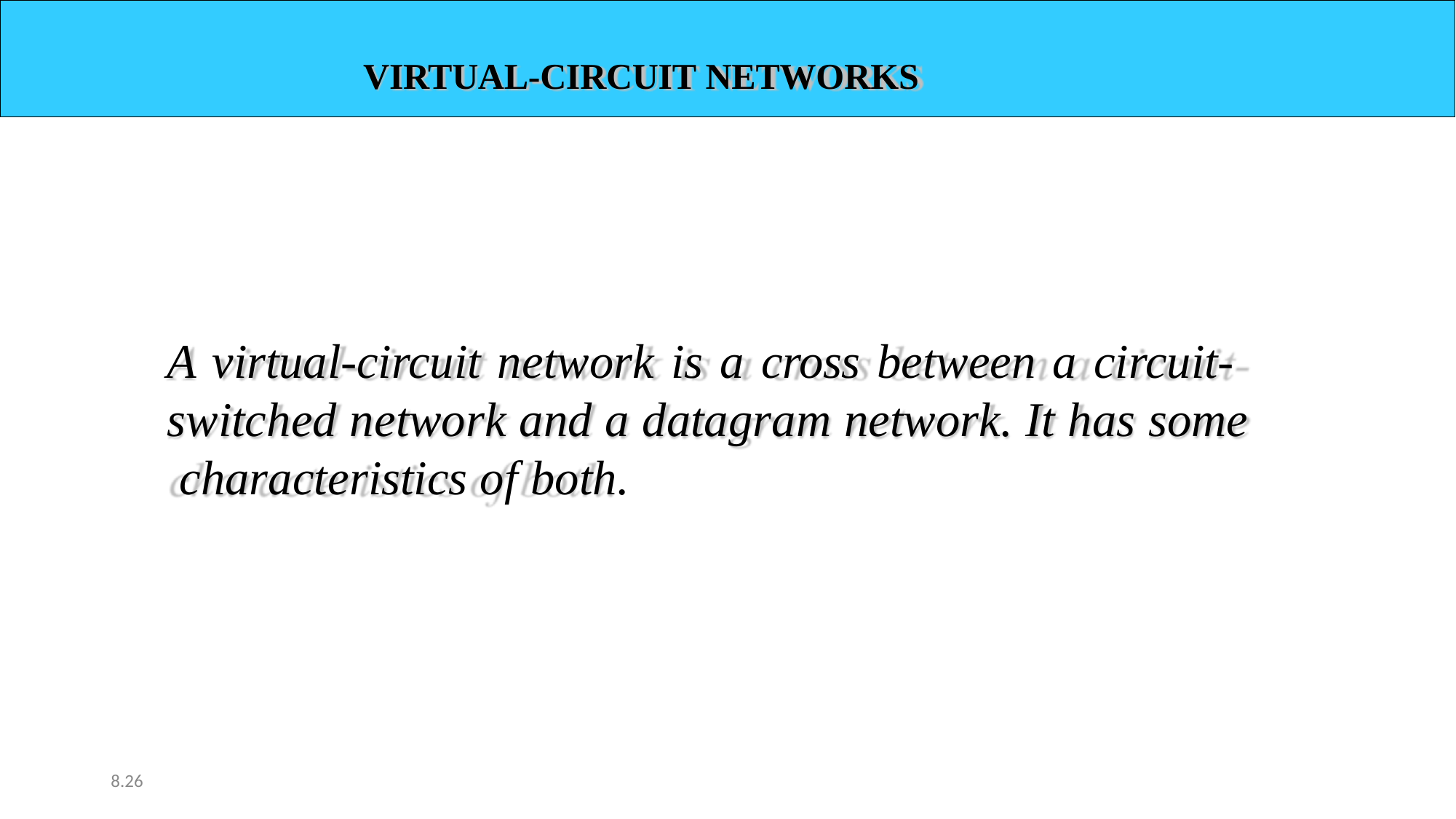

VIRTUAL-CIRCUIT NETWORKS

A virtual-circuit network is a cross between a circuit-  switched network and a datagram network. It has some  characteristics of both.
8.26